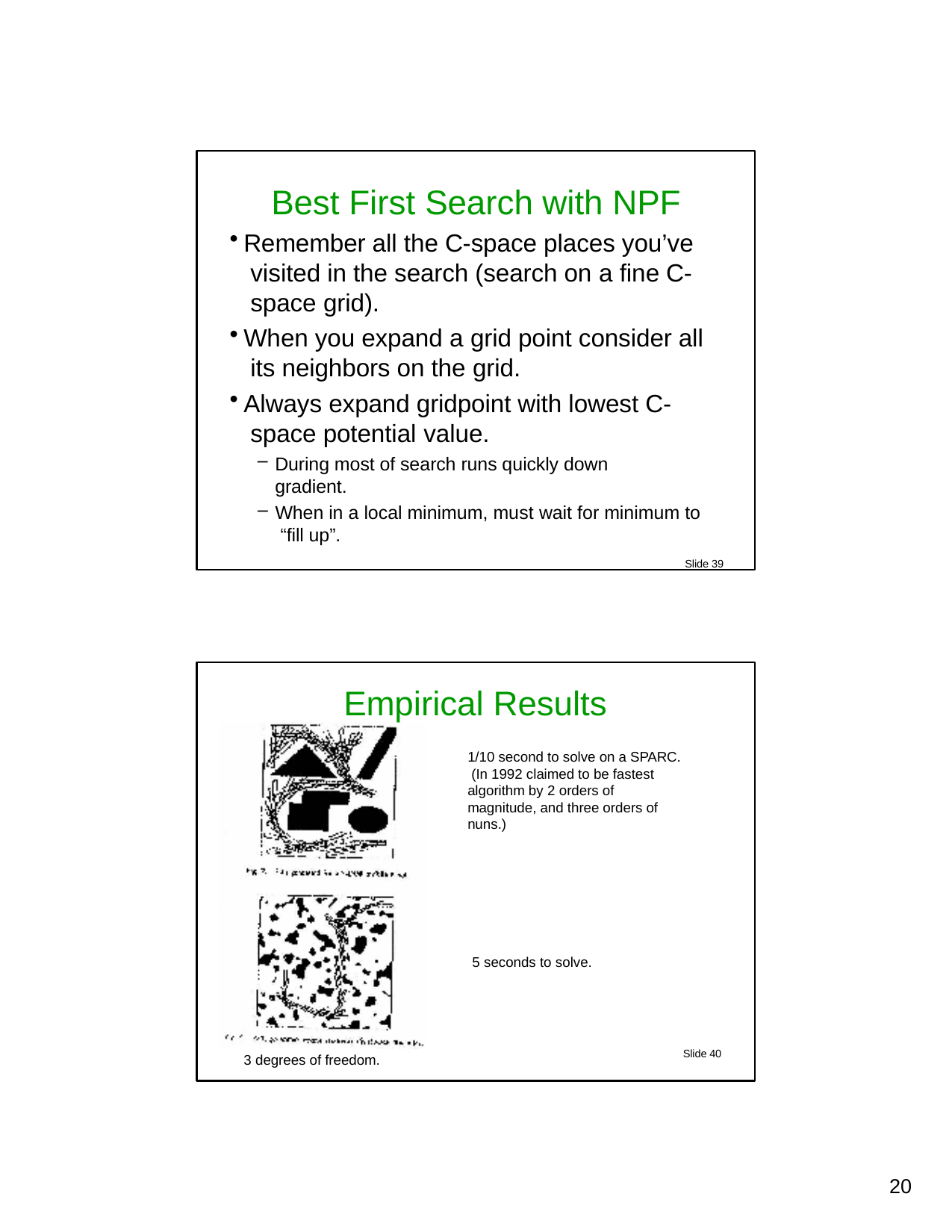

Best First Search with NPF
Remember all the C-space places you’ve  visited in the search (search on a fine C-  space grid).
When you expand a grid point consider all  its neighbors on the grid.
Always expand gridpoint with lowest C-  space potential value.
During most of search runs quickly down gradient.
When in a local minimum, must wait for minimum to  “fill up”.
Slide 39

Empirical Results
1/10 second to solve on a SPARC.  (In 1992 claimed to be fastest  algorithm by 2 orders of  magnitude, and three orders of  nuns.)

5 seconds to solve.
Slide 40
3 degrees of freedom.
20